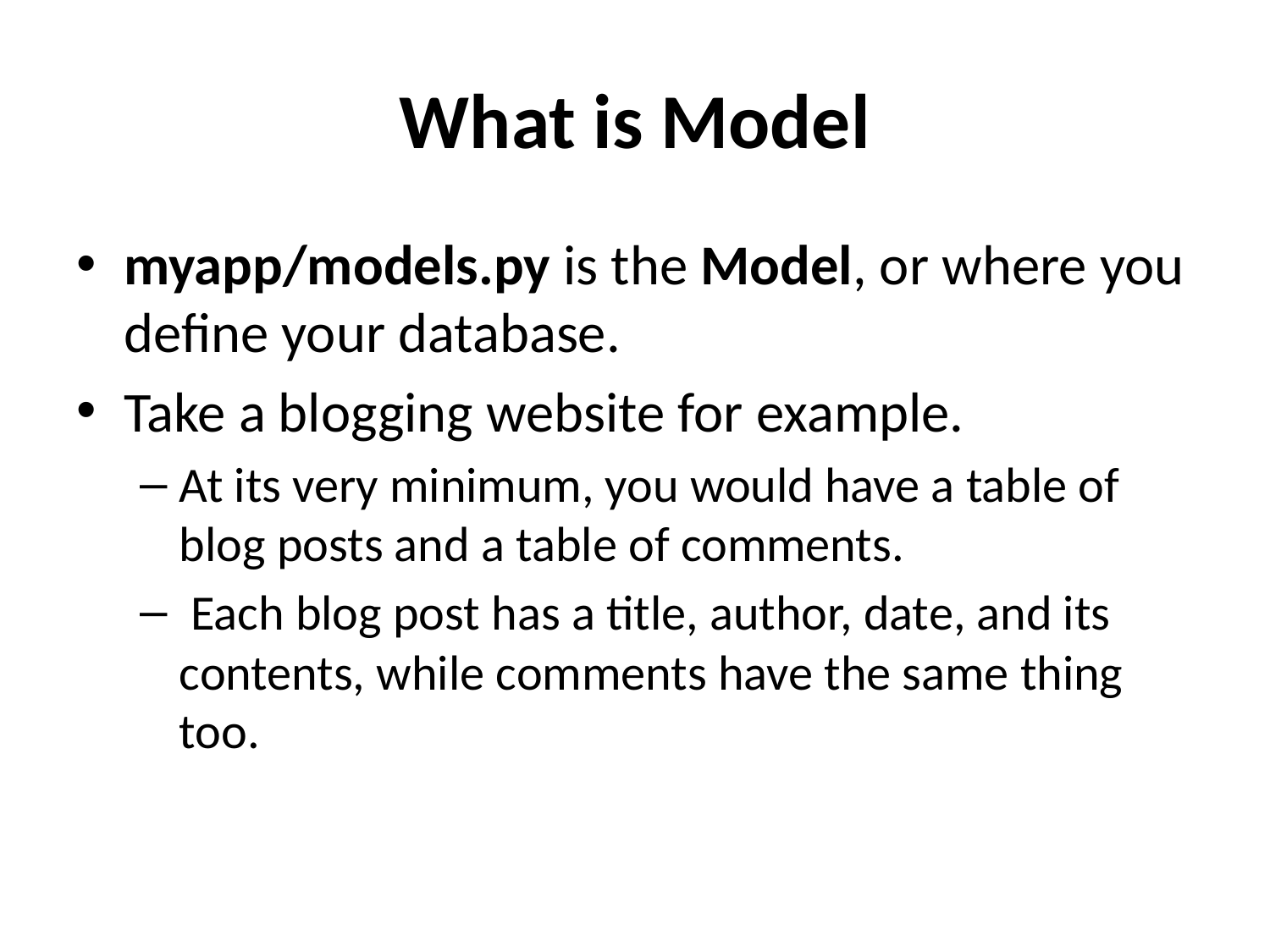

# What is Model
myapp/models.py is the Model, or where you define your database.
Take a blogging website for example.
At its very minimum, you would have a table of blog posts and a table of comments.
 Each blog post has a title, author, date, and its contents, while comments have the same thing too.